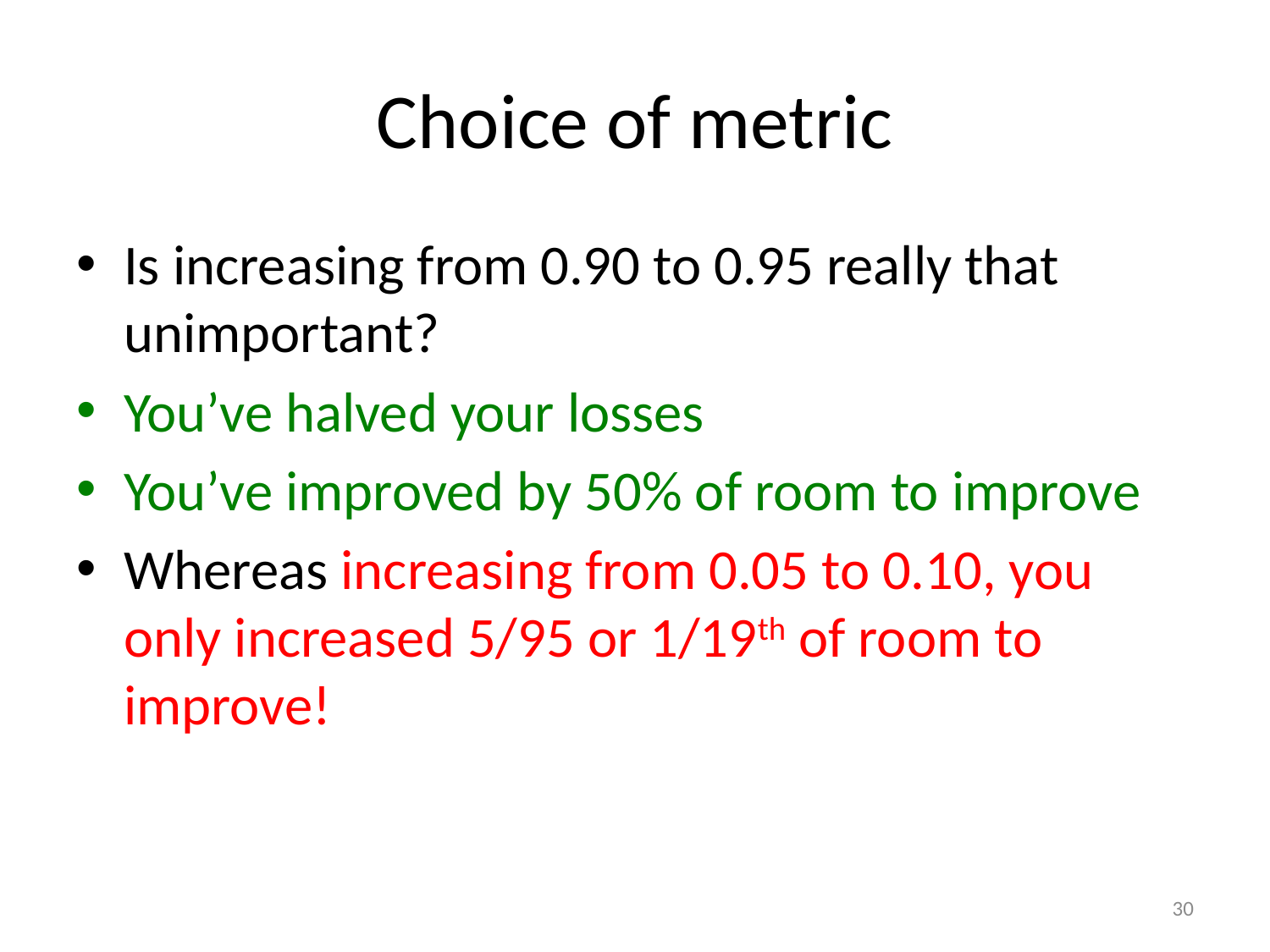

# Choice of metric
Is increasing from 0.90 to 0.95 really that unimportant?
You’ve halved your losses
You’ve improved by 50% of room to improve
Whereas increasing from 0.05 to 0.10, you only increased 5/95 or 1/19th of room to improve!
30